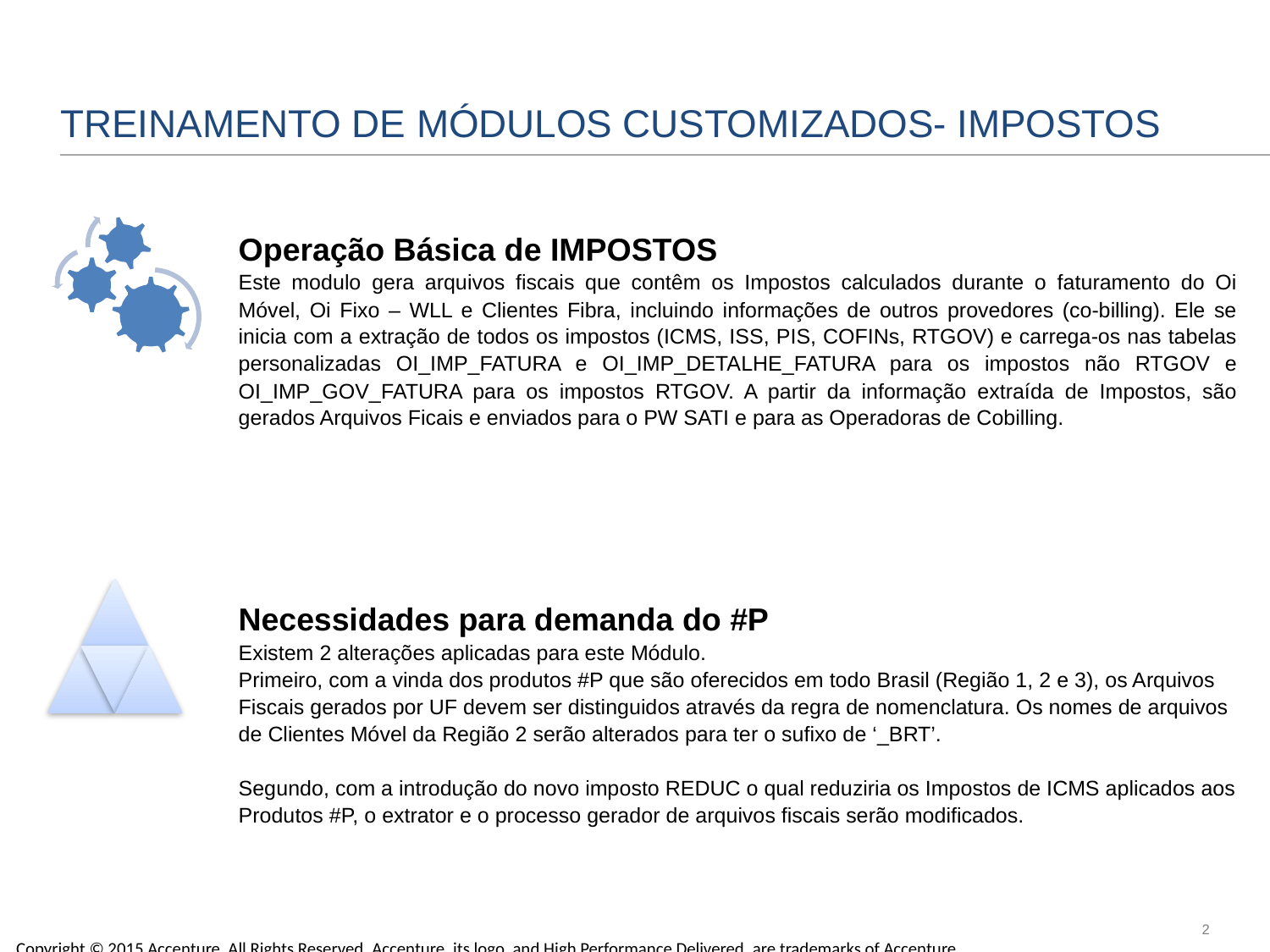

# TREINAMENTO DE MÓDULOS CUSTOMIZADOS- IMPOSTOS

Operação Básica de IMPOSTOS
Este modulo gera arquivos fiscais que contêm os Impostos calculados durante o faturamento do Oi Móvel, Oi Fixo – WLL e Clientes Fibra, incluindo informações de outros provedores (co-billing). Ele se inicia com a extração de todos os impostos (ICMS, ISS, PIS, COFINs, RTGOV) e carrega-os nas tabelas personalizadas OI_IMP_FATURA e OI_IMP_DETALHE_FATURA para os impostos não RTGOV e OI_IMP_GOV_FATURA para os impostos RTGOV. A partir da informação extraída de Impostos, são gerados Arquivos Ficais e enviados para o PW SATI e para as Operadoras de Cobilling.

Necessidades para demanda do #P
Existem 2 alterações aplicadas para este Módulo.
Primeiro, com a vinda dos produtos #P que são oferecidos em todo Brasil (Região 1, 2 e 3), os Arquivos Fiscais gerados por UF devem ser distinguidos através da regra de nomenclatura. Os nomes de arquivos de Clientes Móvel da Região 2 serão alterados para ter o sufixo de ‘_BRT’.

Segundo, com a introdução do novo imposto REDUC o qual reduziria os Impostos de ICMS aplicados aos Produtos #P, o extrator e o processo gerador de arquivos fiscais serão modificados.